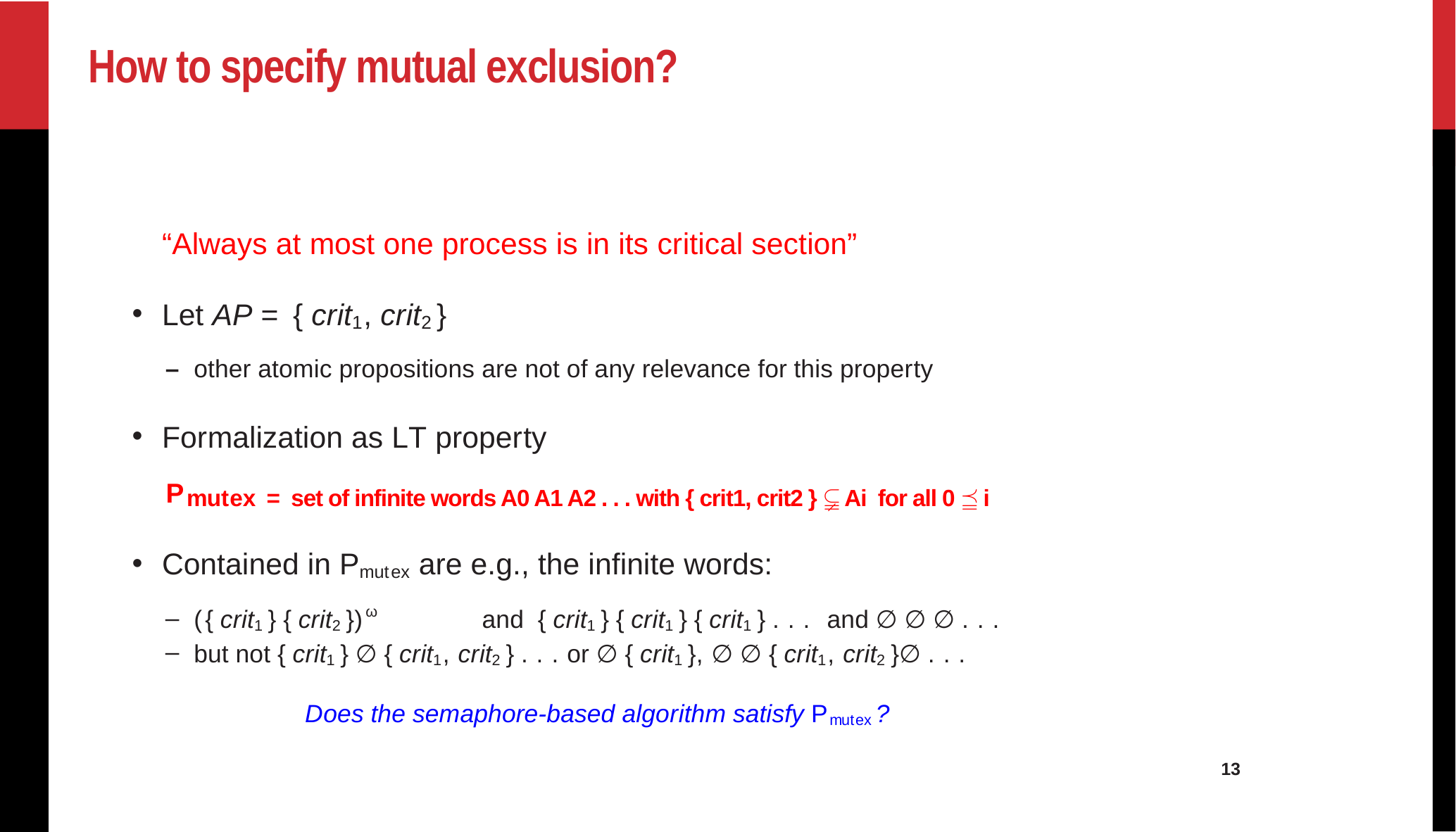

How to specify mutual exclusion?

“Always at most one process is in its critical section”

Let AP = { crit1, crit2 }

–  other atomic propositions are not of any relevance for this property

Formalization as LT property
Pmutex  =  set of infinite words A0 A1 A2 . . . with { crit1, crit2 } ⫋ Ai  for all 0 ⪳ i

Contained in Pmutex  are e.g., the infinite words:

({ crit1 } { crit2 })ω	and  { crit1 } { crit1 } { crit1 } . . .  and ∅ ∅ ∅ . . .
but not { crit1 } ∅ { crit1, crit2 } . . . or ∅ { crit1 }, ∅ ∅ { crit1, crit2 }∅ . . .

Does the semaphore-based algorithm satisfy Pmutex ?
13